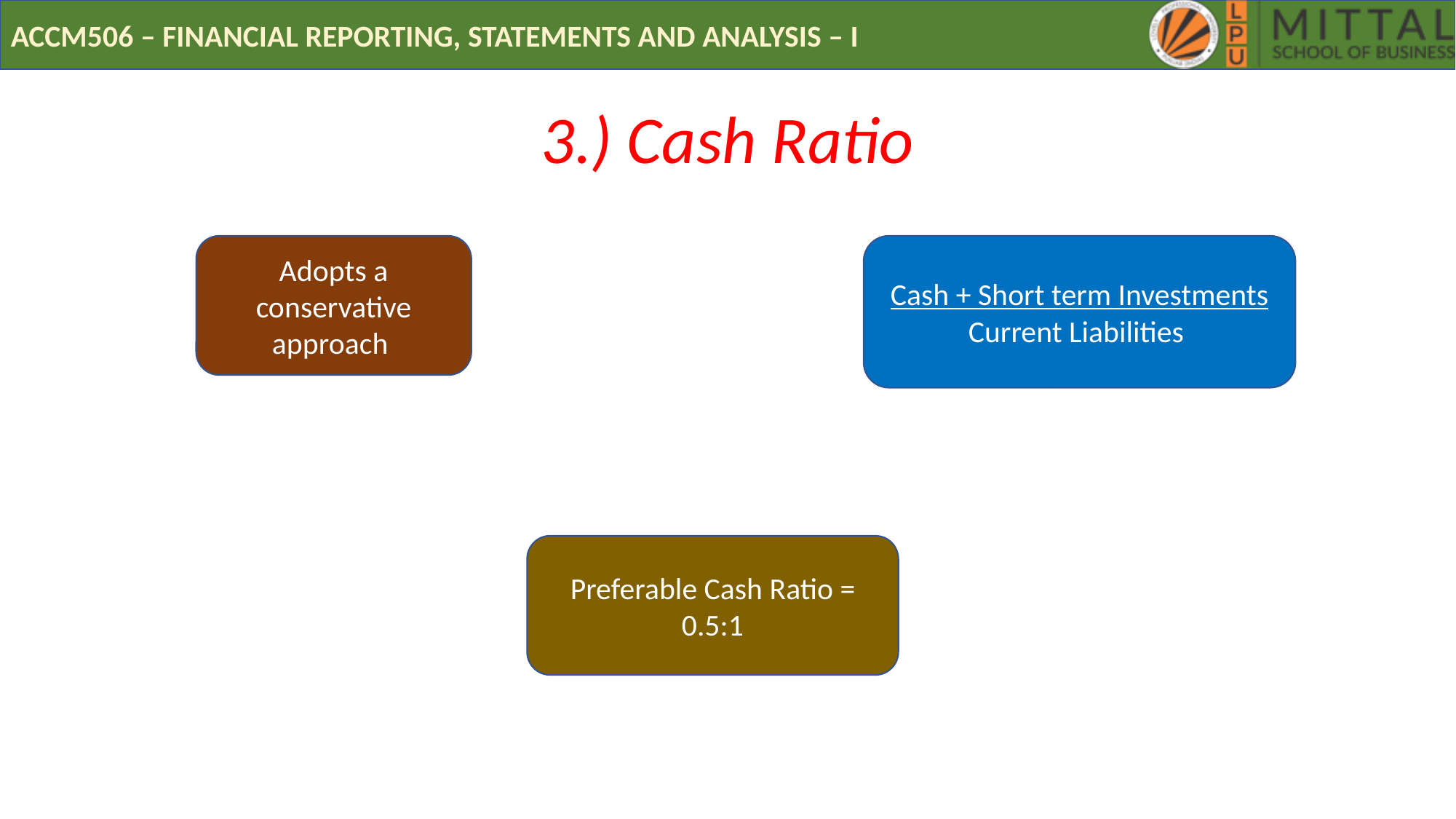

# 3.) Cash Ratio

Adopts a conservative approach
Cash + Short term Investments
Current Liabilities
Preferable Cash Ratio = 0.5:1